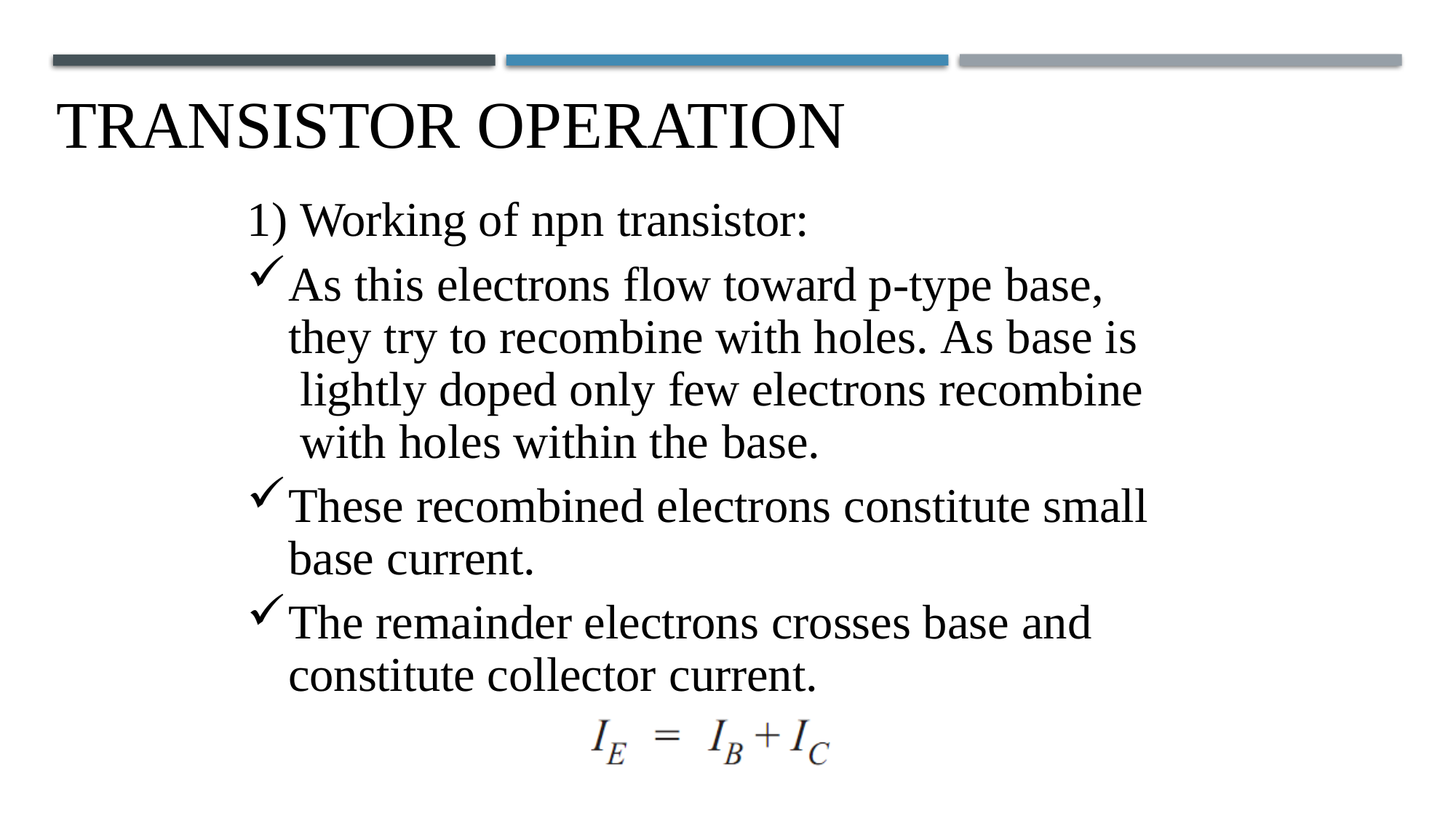

Transistor Operation
1) Working of npn transistor:
As this electrons flow toward p-type base,  they try to recombine with holes. As base is  lightly doped only few electrons recombine  with holes within the base.
These recombined electrons constitute small  base current.
The remainder electrons crosses base and  constitute collector current.